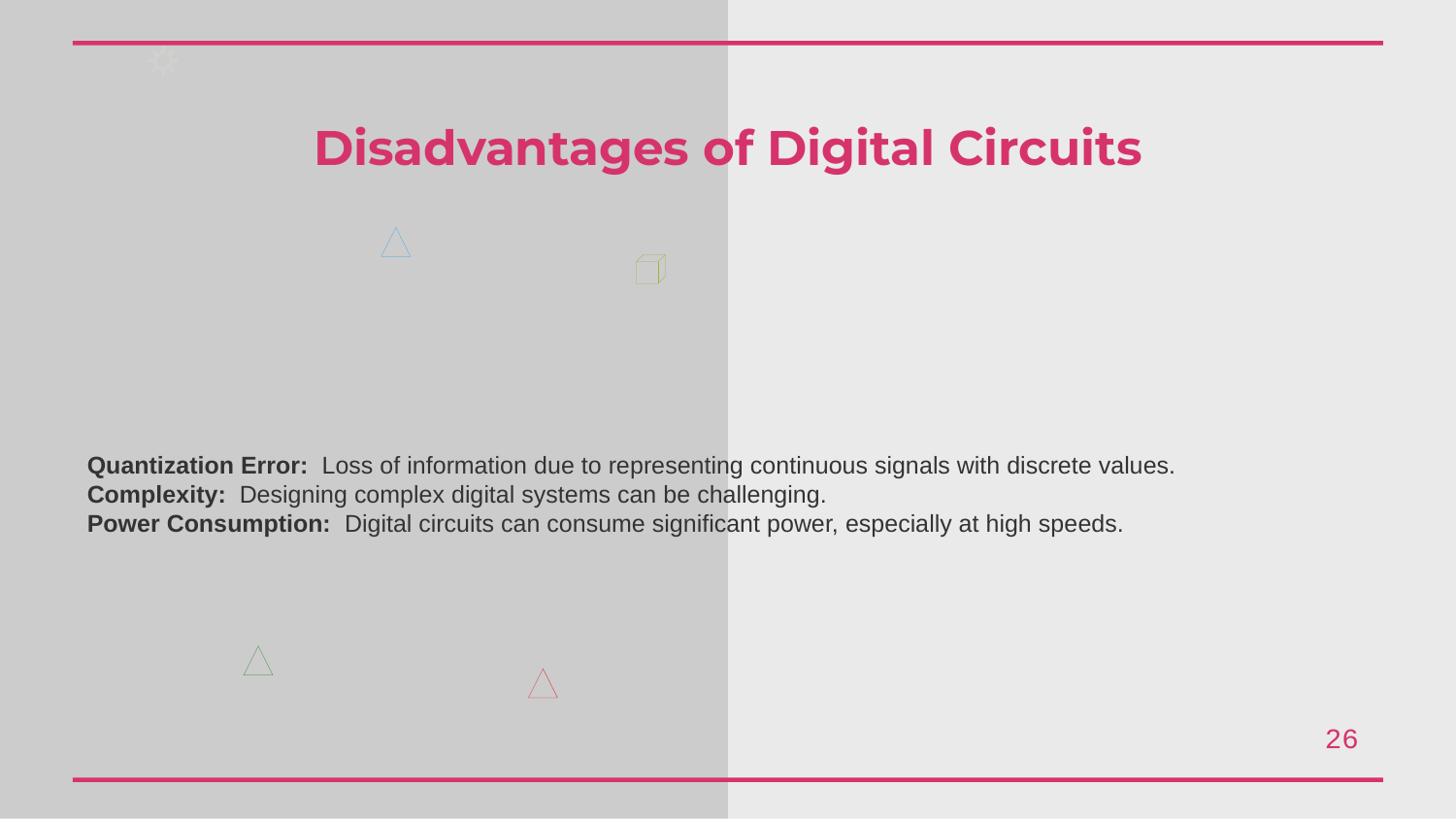

Disadvantages of Digital Circuits

Quantization Error:  Loss of information due to representing continuous signals with discrete values.
Complexity:  Designing complex digital systems can be challenging.
Power Consumption:  Digital circuits can consume significant power, especially at high speeds.

26